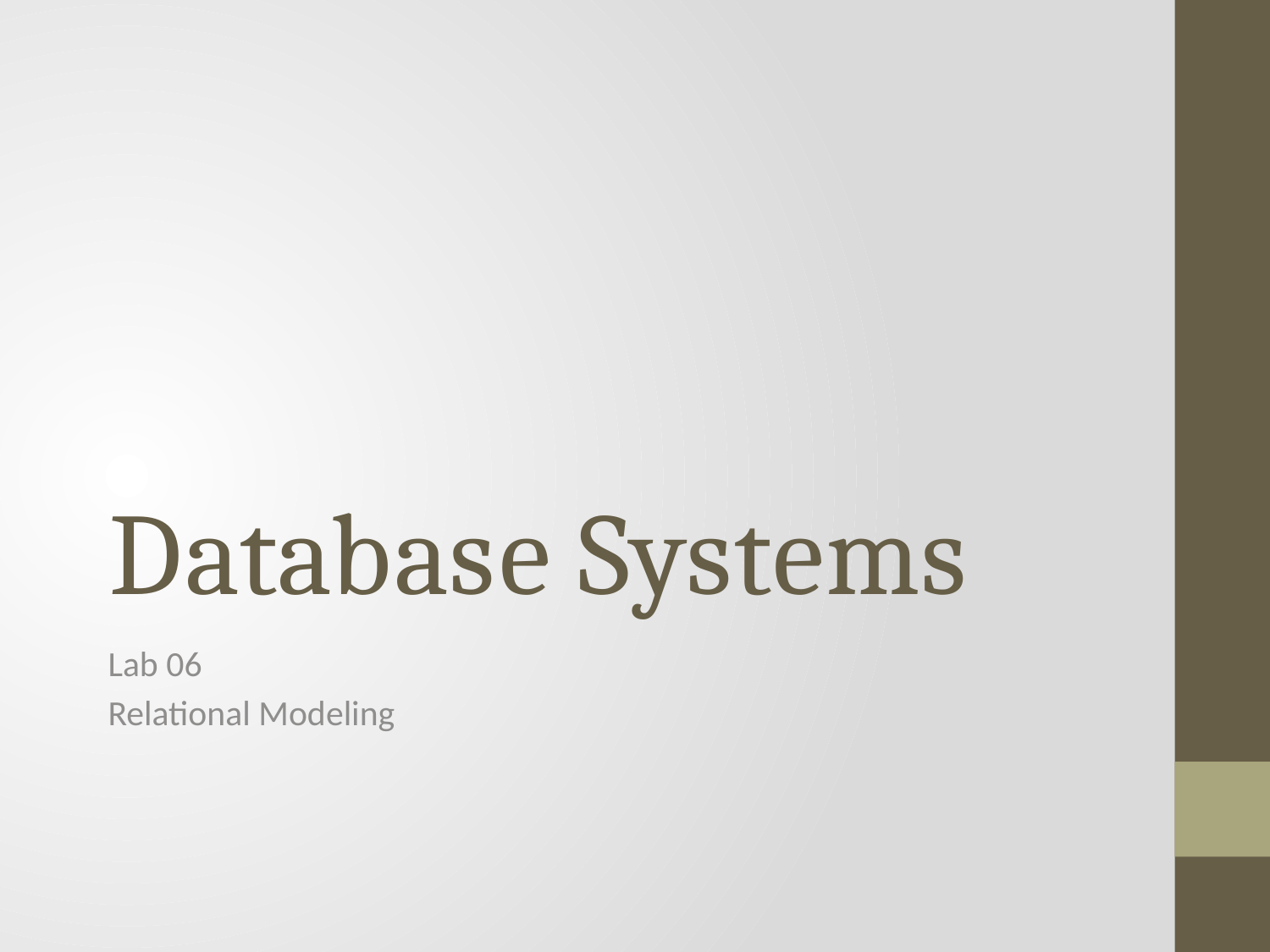

# Database Systems
Lab 06
Relational Modeling